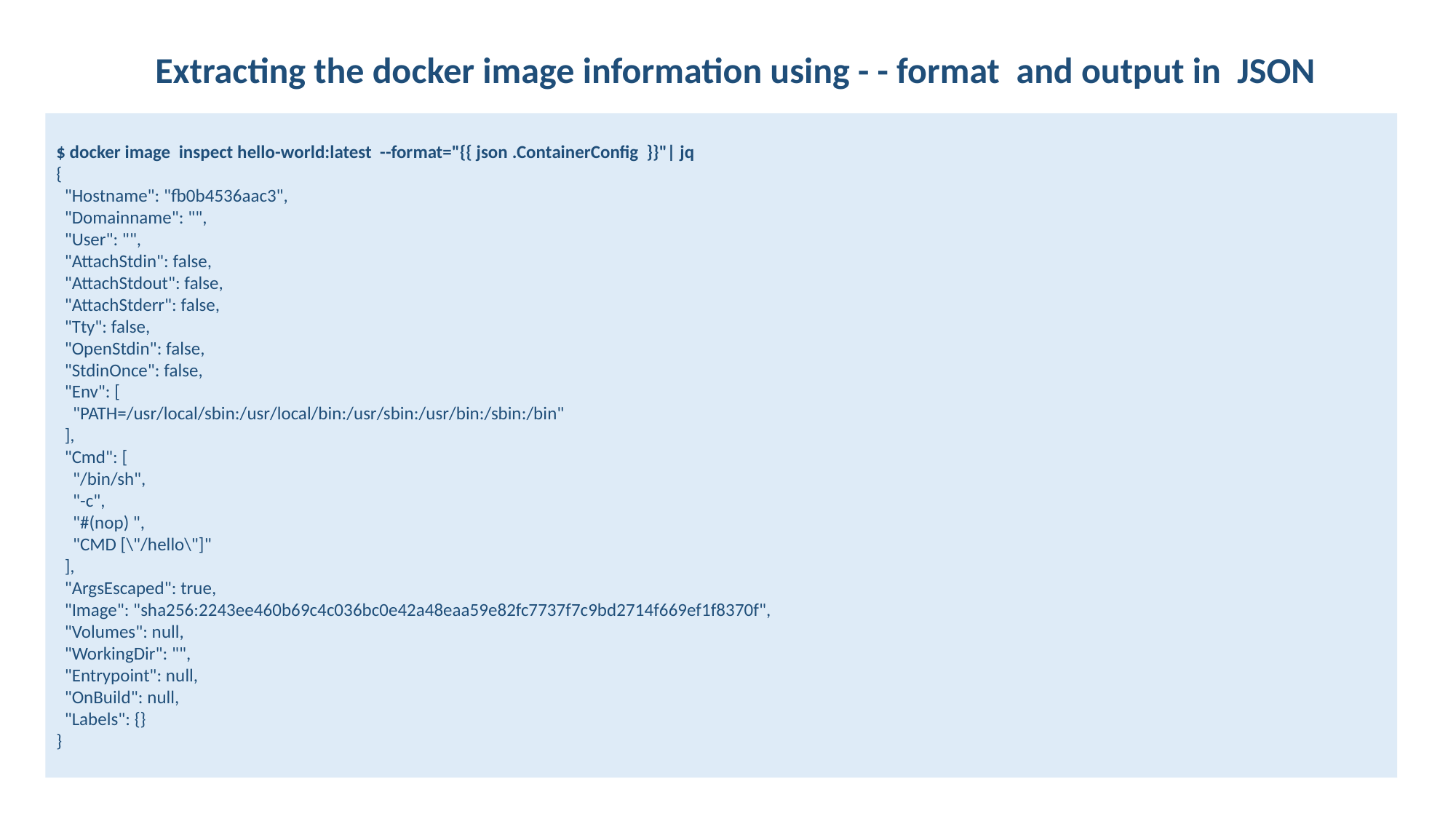

Extracting the docker image information using - - format  and output in  JSON

$ docker image  inspect hello-world:latest  --format="{{ json .ContainerConfig  }}"| jq
{
  "Hostname": "fb0b4536aac3",
  "Domainname": "",
  "User": "",
  "AttachStdin": false,
  "AttachStdout": false,
  "AttachStderr": false,
  "Tty": false,
  "OpenStdin": false,
  "StdinOnce": false,
  "Env": [
    "PATH=/usr/local/sbin:/usr/local/bin:/usr/sbin:/usr/bin:/sbin:/bin"
  ],
  "Cmd": [
    "/bin/sh",
    "-c",
    "#(nop) ",
    "CMD [\"/hello\"]"
  ],
  "ArgsEscaped": true,
  "Image": "sha256:2243ee460b69c4c036bc0e42a48eaa59e82fc7737f7c9bd2714f669ef1f8370f",
  "Volumes": null,
  "WorkingDir": "",
  "Entrypoint": null,
  "OnBuild": null,
  "Labels": {}
}